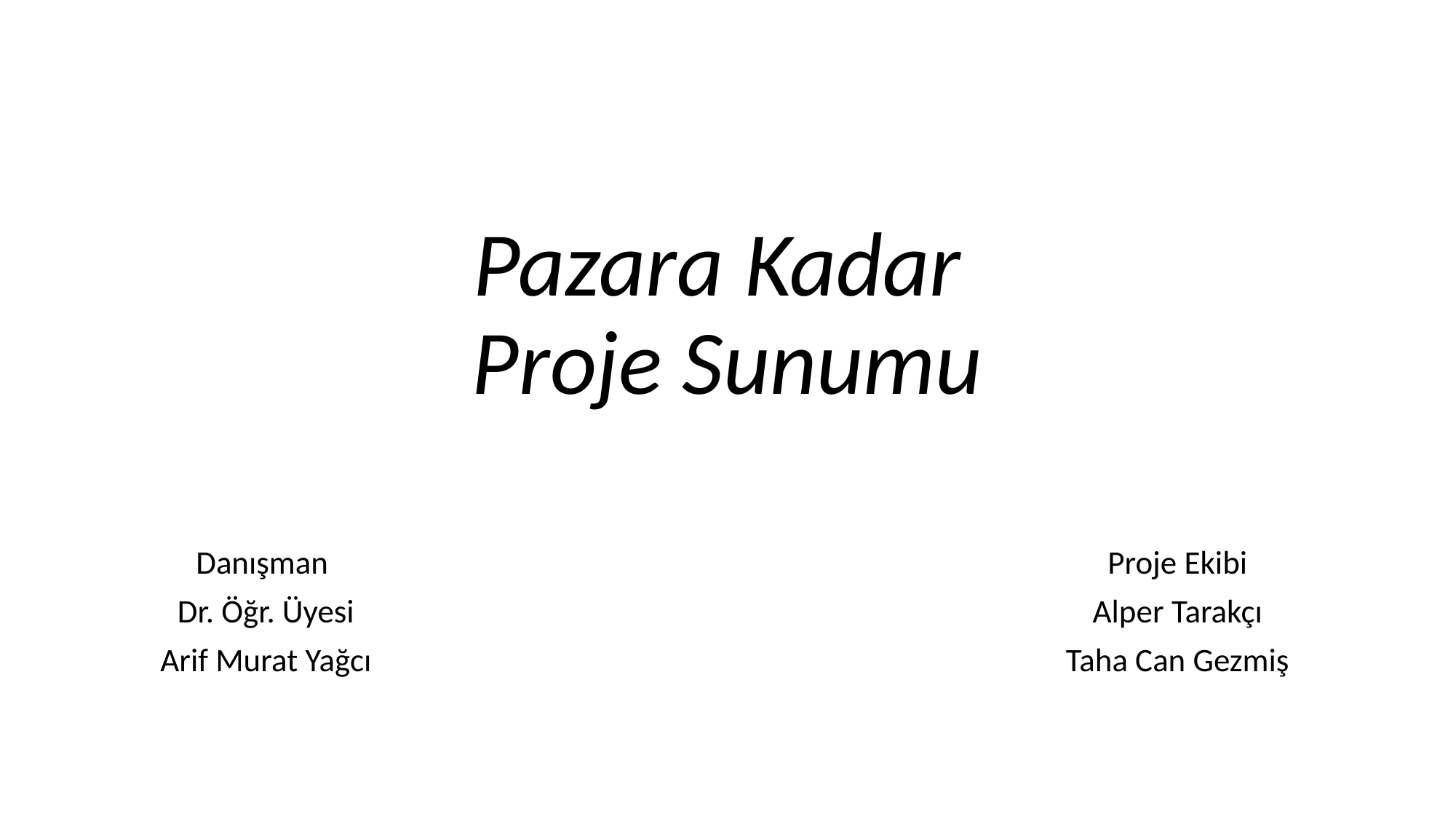

# Pazara Kadar Proje Sunumu

Danışman
Dr. Öğr. Üyesi
Arif Murat Yağcı

Proje Ekibi
Alper Tarakçı
Taha Can Gezmiş